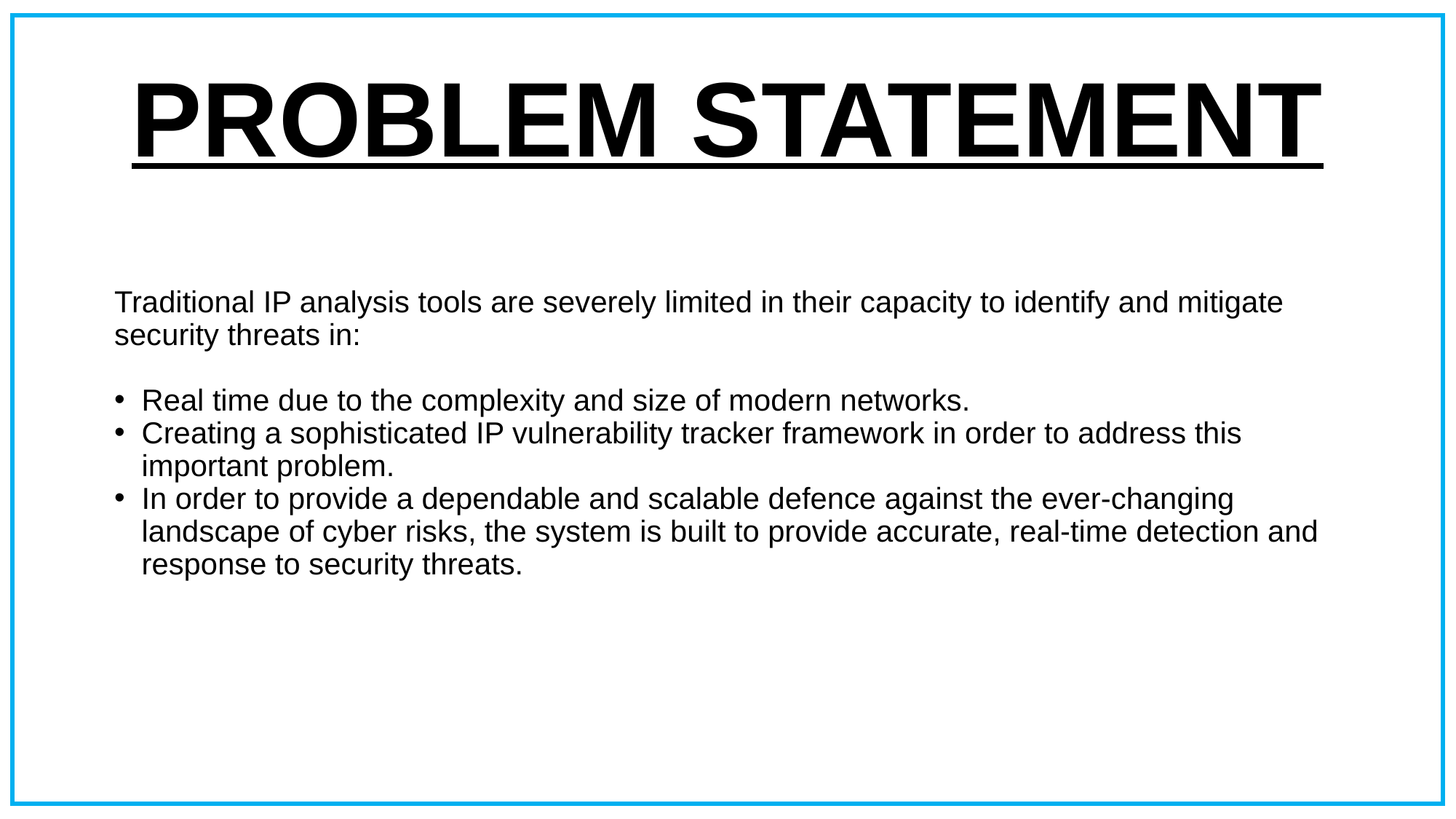

# PROBLEM STATEMENT
Traditional IP analysis tools are severely limited in their capacity to identify and mitigate security threats in:

Real time due to the complexity and size of modern networks.
Creating a sophisticated IP vulnerability tracker framework in order to address this important problem.
In order to provide a dependable and scalable defence against the ever-changing landscape of cyber risks, the system is built to provide accurate, real-time detection and response to security threats.